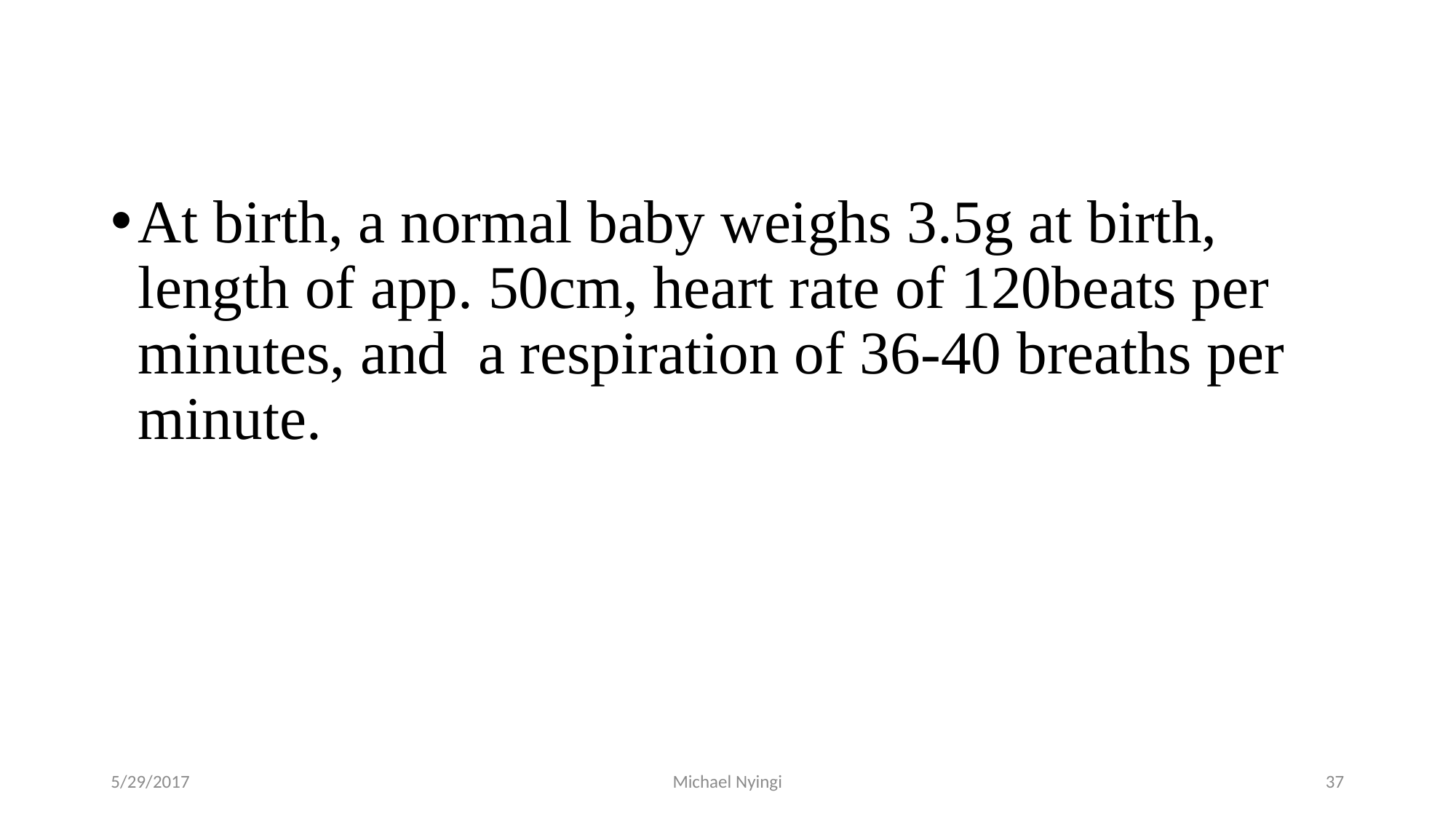

#
At birth, a normal baby weighs 3.5g at birth,  length of app. 50cm, heart rate of 120beats per minutes, and  a respiration of 36-40 breaths per minute.
5/29/2017
Michael Nyingi
37